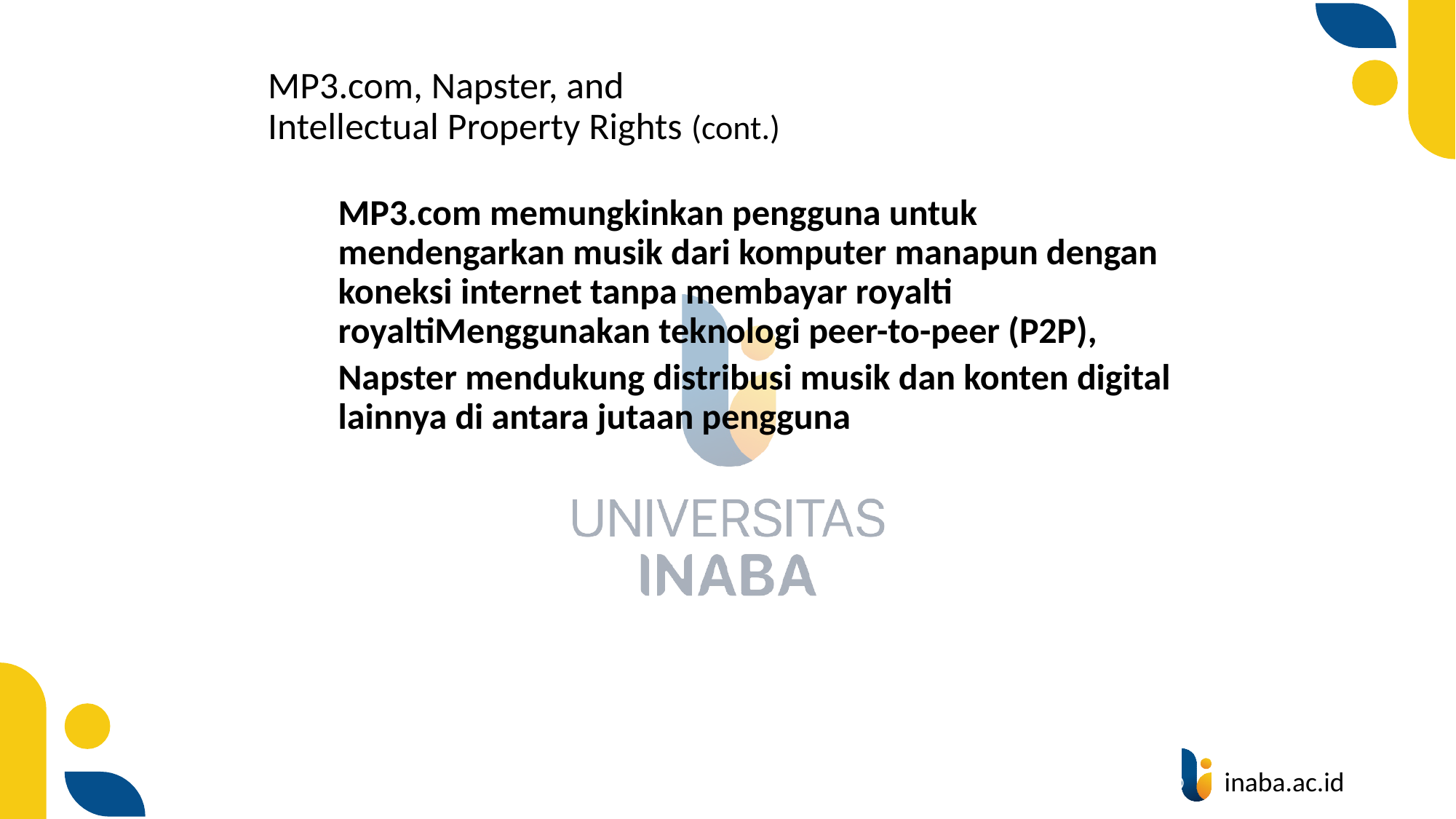

# MP3.com, Napster, and Intellectual Property Rights (cont.)
MP3.com memungkinkan pengguna untuk mendengarkan musik dari komputer manapun dengan koneksi internet tanpa membayar royalti royaltiMenggunakan teknologi peer-to-peer (P2P),
Napster mendukung distribusi musik dan konten digital lainnya di antara jutaan pengguna
5
© Prentice Hall 2020